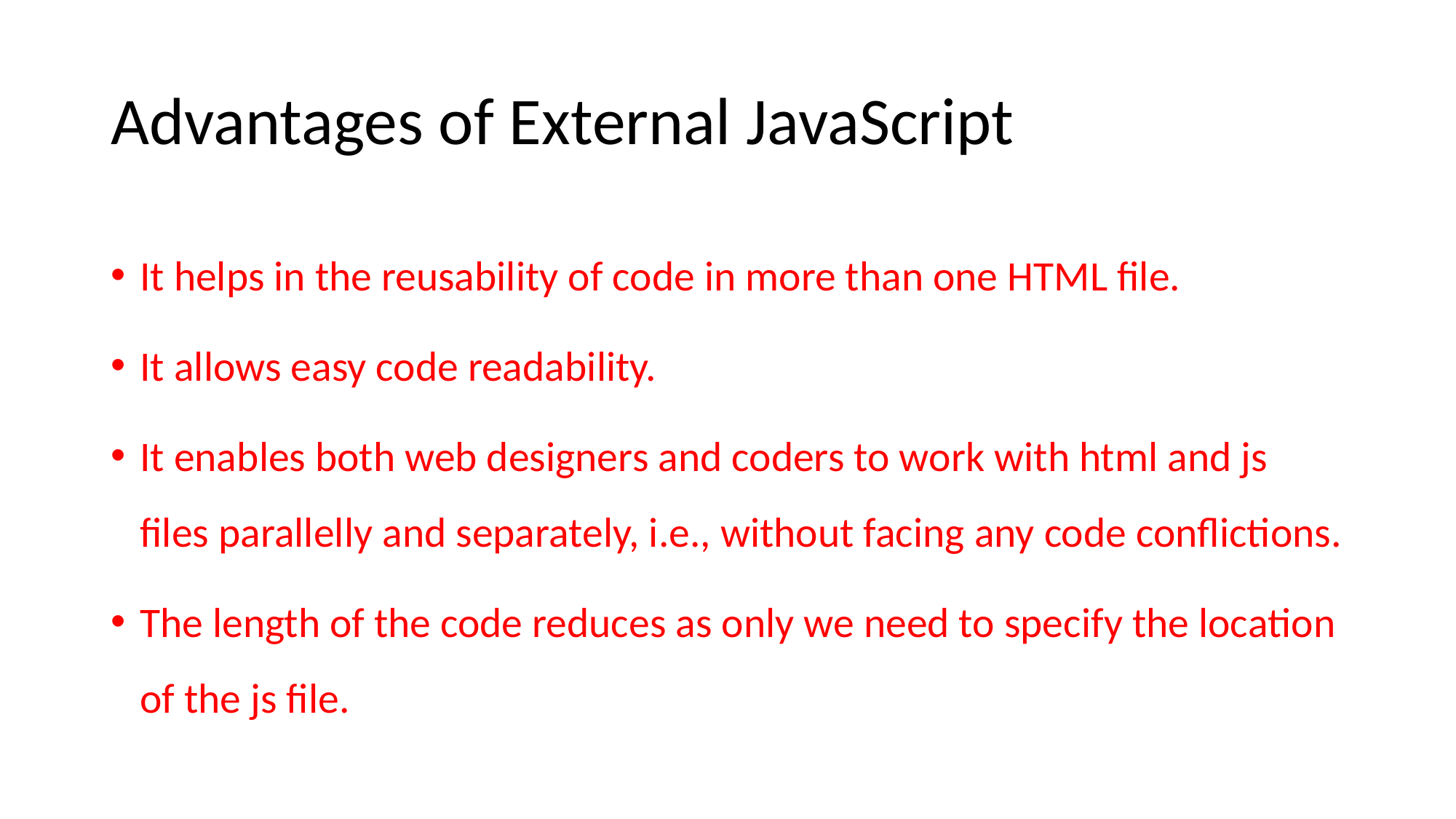

# Advantages of External JavaScript
It helps in the reusability of code in more than one HTML file.
It allows easy code readability.
It enables both web designers and coders to work with html and js files parallelly and separately, i.e., without facing any code conflictions.
The length of the code reduces as only we need to specify the location of the js file.